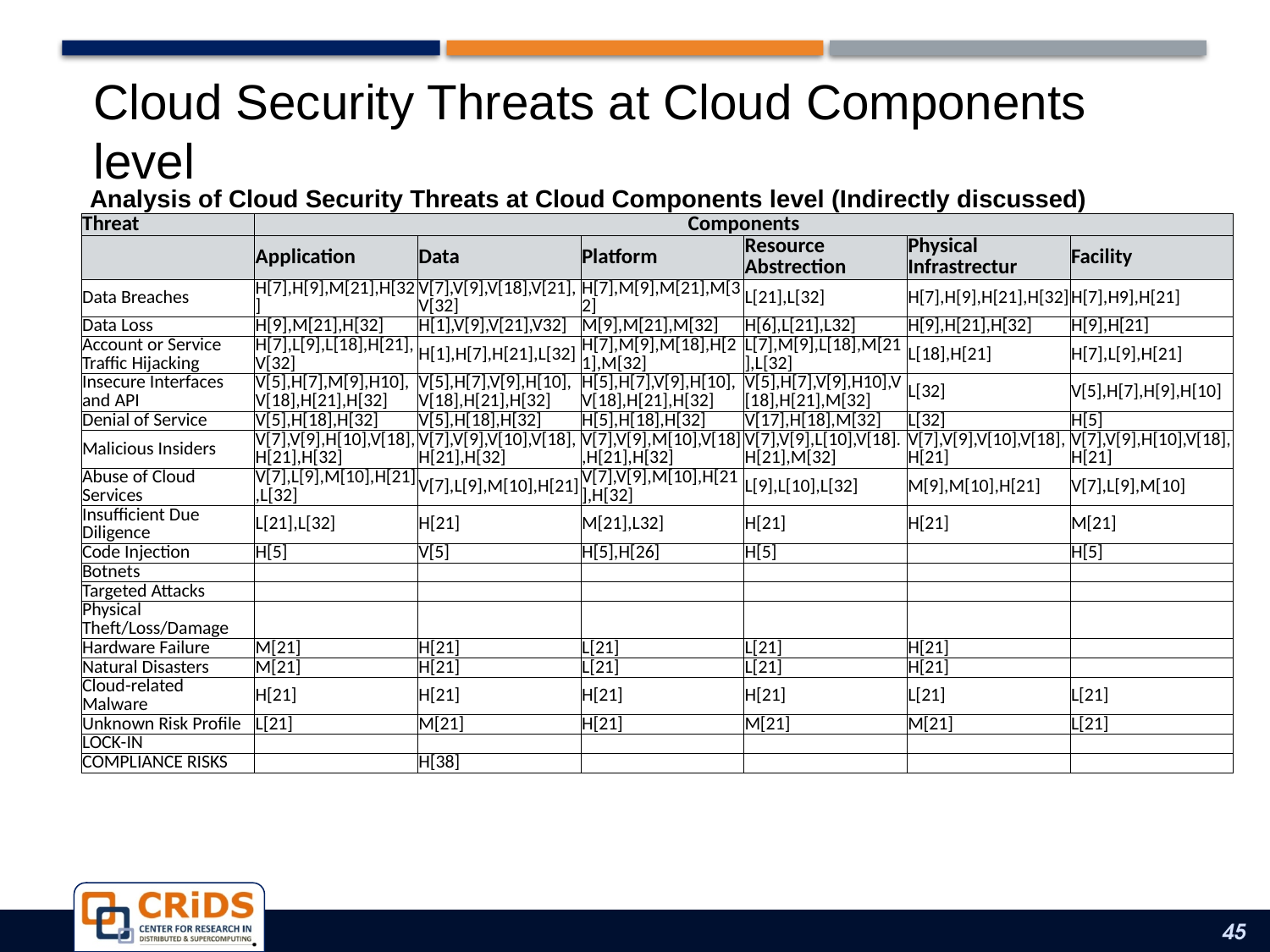

Cloud Security Threats at Cloud Components level
# Analysis of Cloud Security Threats at Cloud Components level (Indirectly discussed)
| Threat | Components |  |  |  |  |  |
| --- | --- | --- | --- | --- | --- | --- |
|  | Application | Data | Platform | Resource Abstrection | Physical Infrastrectur | Facility |
| Data Breaches | H[7],H[9],M[21],H[32] | V[7],V[9],V[18],V[21],V[32] | H[7],M[9],M[21],M[32] | L[21],L[32] | H[7],H[9],H[21],H[32] | H[7],H9],H[21] |
| Data Loss | H[9],M[21],H[32] | H[1],V[9],V[21],V32] | M[9],M[21],M[32] | H[6],L[21],L32] | H[9],H[21],H[32] | H[9],H[21] |
| Account or Service Traffic Hijacking | H[7],L[9],L[18],H[21],V[32] | H[1],H[7],H[21],L[32] | H[7],M[9],M[18],H[21],M[32] | L[7],M[9],L[18],M[21],L[32] | L[18],H[21] | H[7],L[9],H[21] |
| Insecure Interfaces and API | V[5],H[7],M[9],H10],V[18],H[21],H[32] | V[5],H[7],V[9],H[10],V[18],H[21],H[32] | H[5],H[7],V[9],H[10],V[18],H[21],H[32] | V[5],H[7],V[9],H10],V[18],H[21],M[32] | L[32] | V[5],H[7],H[9],H[10] |
| Denial of Service | V[5],H[18],H[32] | V[5],H[18],H[32] | H[5],H[18],H[32] | V[17],H[18],M[32] | L[32] | H[5] |
| Malicious Insiders | V[7],V[9],H[10],V[18],H[21],H[32] | V[7],V[9],V[10],V[18],H[21],H[32] | V[7],V[9],M[10],V[18],H[21],H[32] | V[7],V[9],L[10],V[18].H[21],M[32] | V[7],V[9],V[10],V[18],H[21] | V[7],V[9],H[10],V[18],H[21] |
| Abuse of Cloud Services | V[7],L[9],M[10],H[21],L[32] | V[7],L[9],M[10],H[21] | V[7],V[9],M[10],H[21],H[32] | L[9],L[10],L[32] | M[9],M[10],H[21] | V[7],L[9],M[10] |
| Insufficient Due Diligence | L[21],L[32] | H[21] | M[21],L32] | H[21] | H[21] | M[21] |
| Code Injection | H[5] | V[5] | H[5],H[26] | H[5] |  | H[5] |
| Botnets |  |  |  |  |  |  |
| Targeted Attacks |  |  |  |  |  |  |
| Physical Theft/Loss/Damage |  |  |  |  |  |  |
| Hardware Failure | M[21] | H[21] | L[21] | L[21] | H[21] |  |
| Natural Disasters | M[21] | H[21] | L[21] | L[21] | H[21] |  |
| Cloud-related Malware | H[21] | H[21] | H[21] | H[21] | L[21] | L[21] |
| Unknown Risk Profile | L[21] | M[21] | H[21] | M[21] | M[21] | L[21] |
| LOCK-IN |  |  |  |  |  |  |
| COMPLIANCE RISKS |  | H[38] |  |  |  |  |